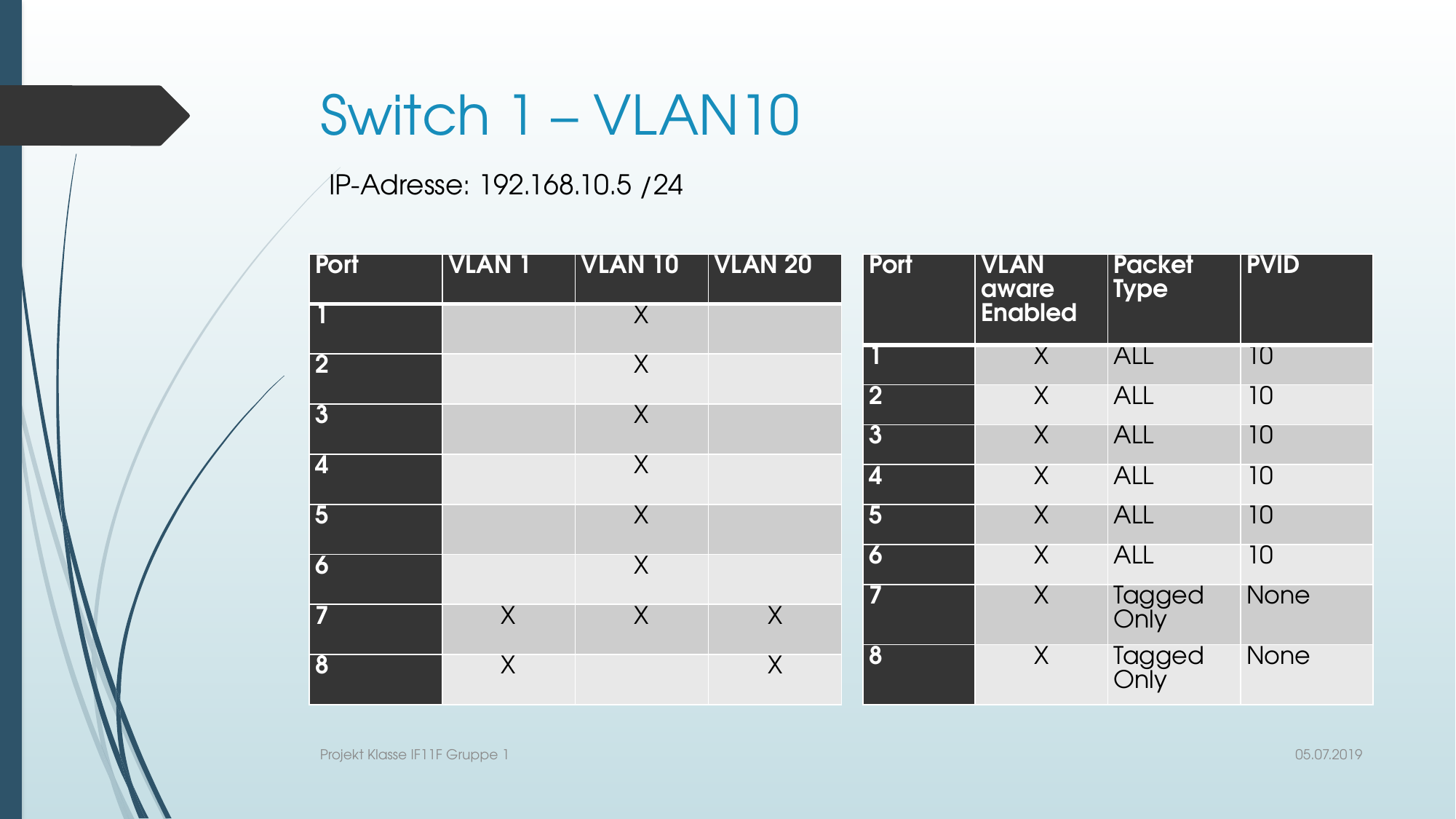

# Switch 1 – VLAN10
IP-Adresse: 192.168.10.5 /24
| Port | VLAN 1 | VLAN 10 | VLAN 20 |
| --- | --- | --- | --- |
| 1 |  | X |  |
| 2 |  | X |  |
| 3 |  | X |  |
| 4 |  | X |  |
| 5 |  | X |  |
| 6 |  | X |  |
| 7 | X | X | X |
| 8 | X |  | X |
| Port | VLAN aware Enabled | Packet Type | PVID |
| --- | --- | --- | --- |
| 1 | X | ALL | 10 |
| 2 | X | ALL | 10 |
| 3 | X | ALL | 10 |
| 4 | X | ALL | 10 |
| 5 | X | ALL | 10 |
| 6 | X | ALL | 10 |
| 7 | X | Tagged Only | None |
| 8 | X | Tagged Only | None |
05.07.2019
Projekt Klasse IF11F Gruppe 1